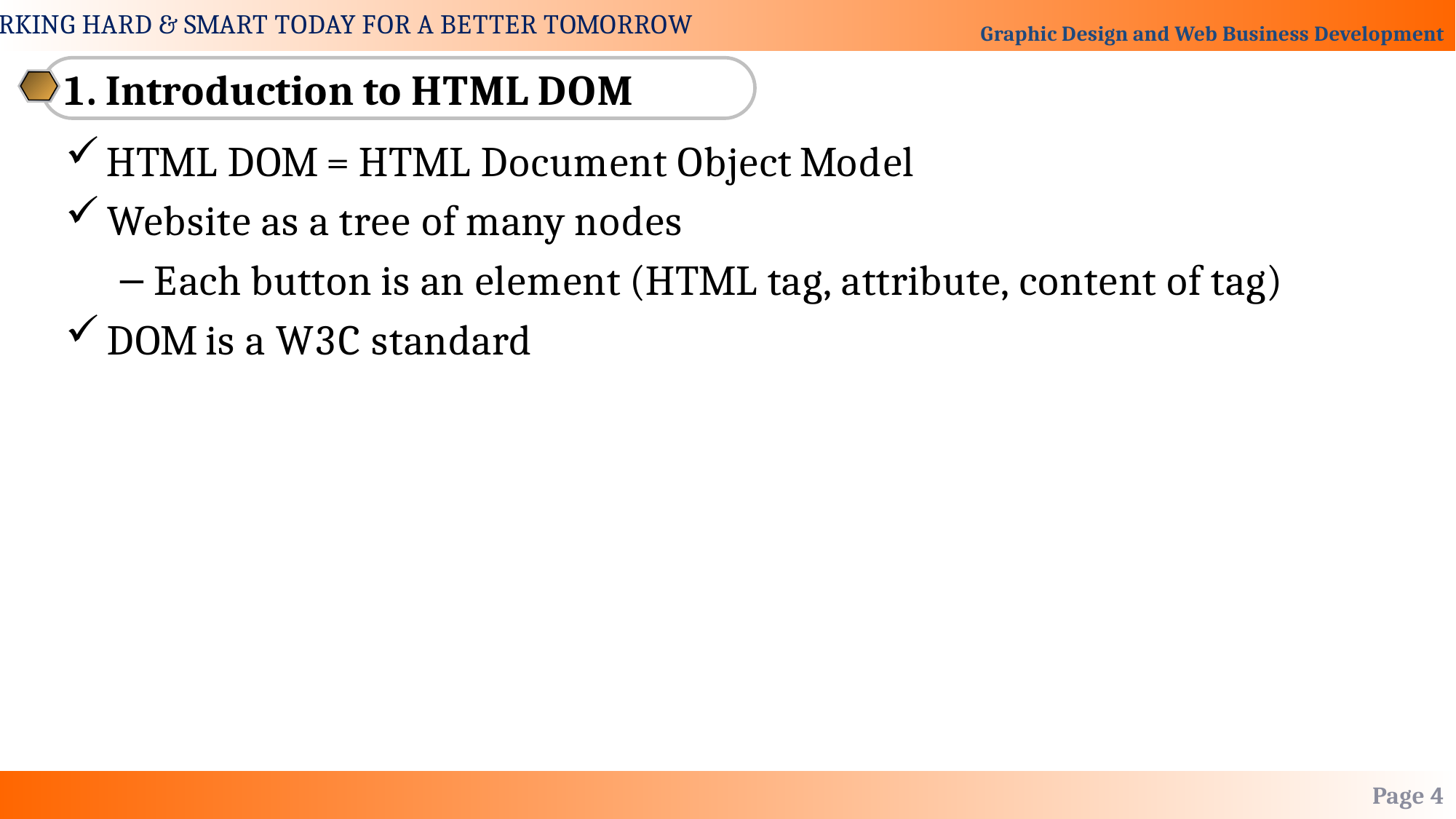

1. Introduction to HTML DOM

HTML DOM = HTML Document Object Model
Website as a tree of many nodes
Each button is an element (HTML tag, attribute, content of tag)
DOM is a W3C standard

Page 4